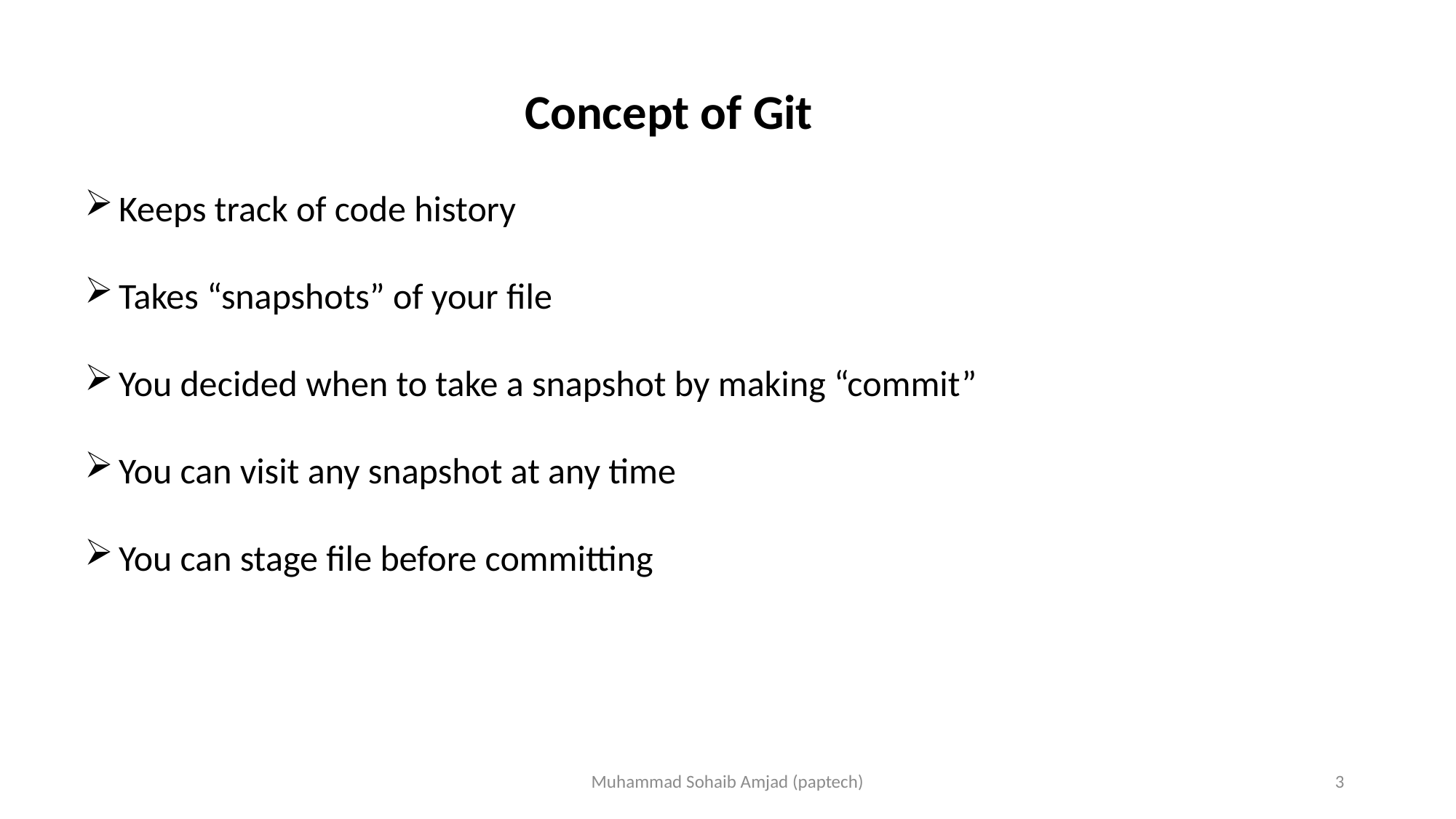

Concept of Git
Keeps track of code history

Takes “snapshots” of your file

You decided when to take a snapshot by making “commit”

You can visit any snapshot at any time

You can stage file before committing
Muhammad Sohaib Amjad (paptech)
3